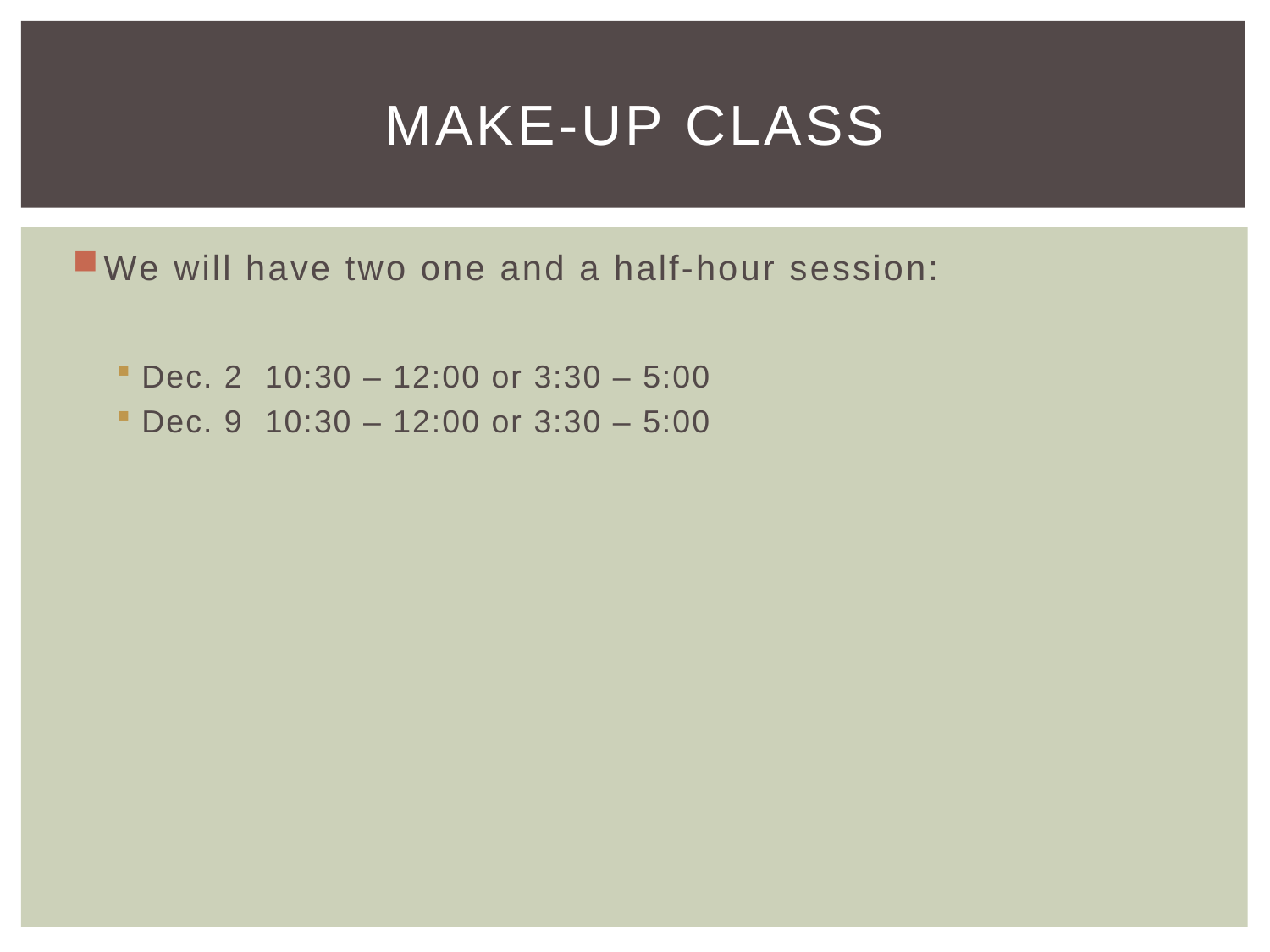

# Make-up class
We will have two one and a half-hour session:

Dec. 2  10:30 – 12:00 or 3:30 – 5:00
Dec. 9  10:30 – 12:00 or 3:30 – 5:00